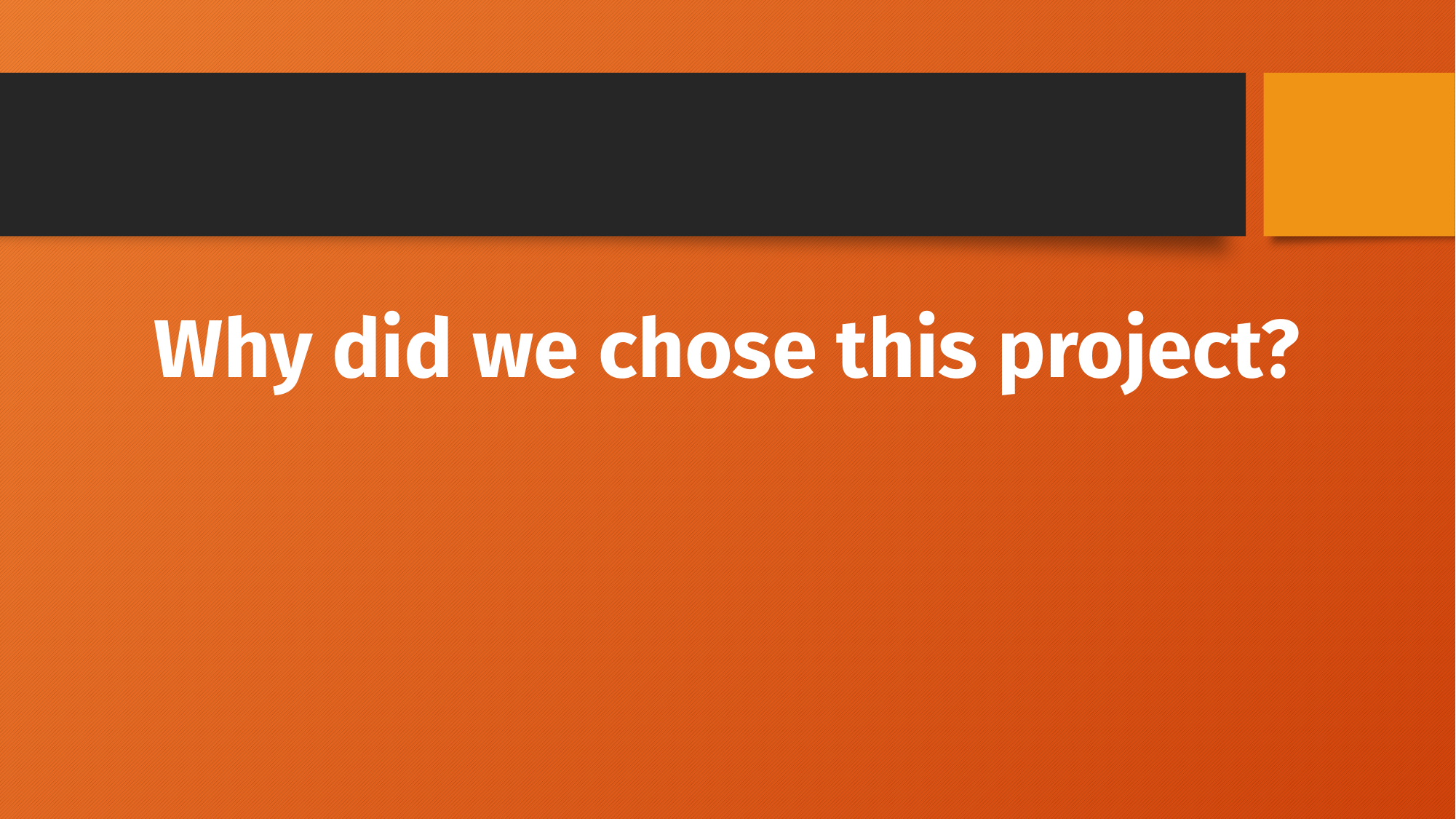

# Why did we chose this project?